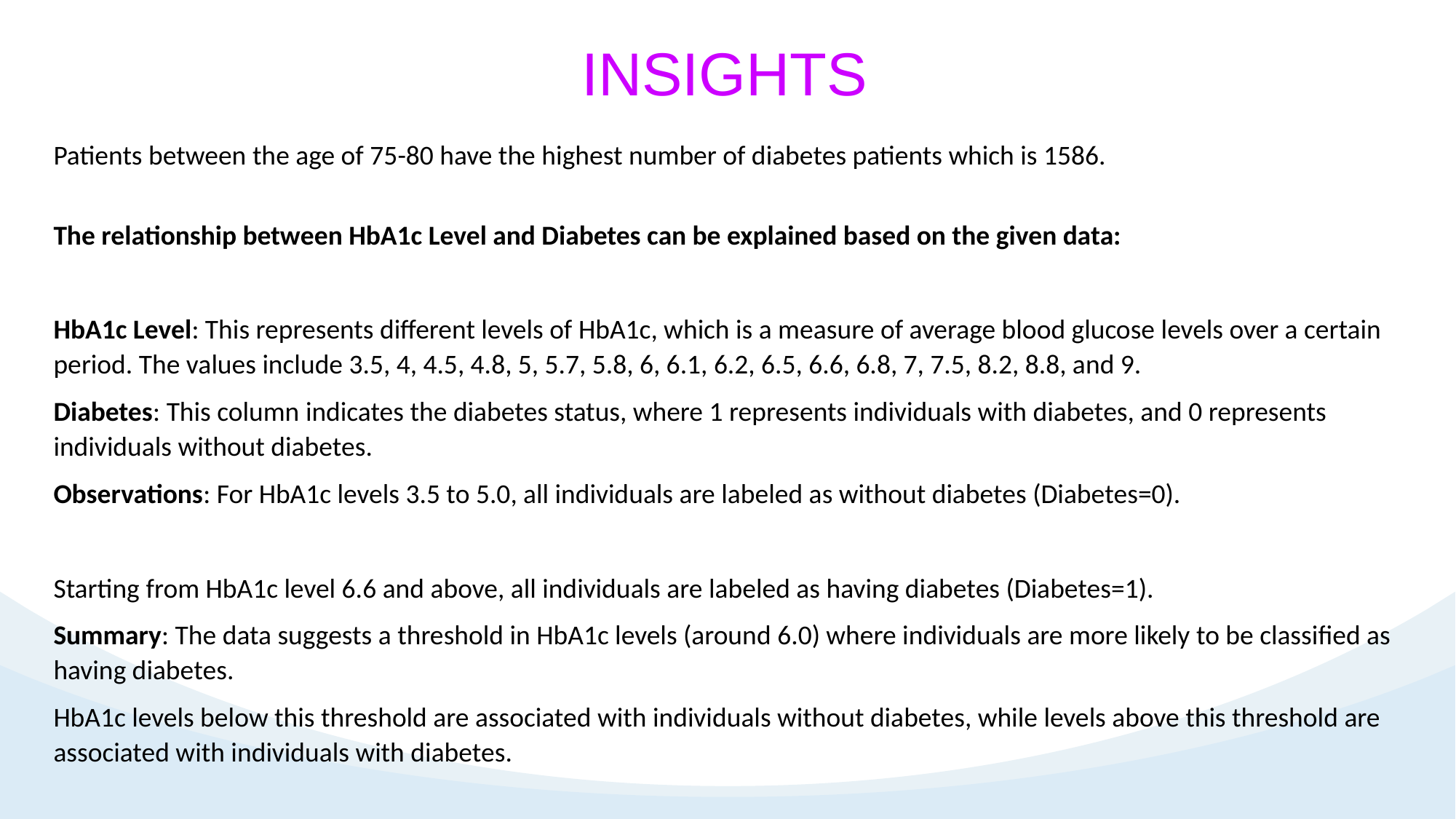

INSIGHTS
Patients between the age of 75-80 have the highest number of diabetes patients which is 1586.
The relationship between HbA1c Level and Diabetes can be explained based on the given data:

HbA1c Level: This represents different levels of HbA1c, which is a measure of average blood glucose levels over a certain period. The values include 3.5, 4, 4.5, 4.8, 5, 5.7, 5.8, 6, 6.1, 6.2, 6.5, 6.6, 6.8, 7, 7.5, 8.2, 8.8, and 9.
Diabetes: This column indicates the diabetes status, where 1 represents individuals with diabetes, and 0 represents individuals without diabetes.
Observations: For HbA1c levels 3.5 to 5.0, all individuals are labeled as without diabetes (Diabetes=0).

Starting from HbA1c level 6.6 and above, all individuals are labeled as having diabetes (Diabetes=1).
Summary: The data suggests a threshold in HbA1c levels (around 6.0) where individuals are more likely to be classified as having diabetes.
HbA1c levels below this threshold are associated with individuals without diabetes, while levels above this threshold are associated with individuals with diabetes.